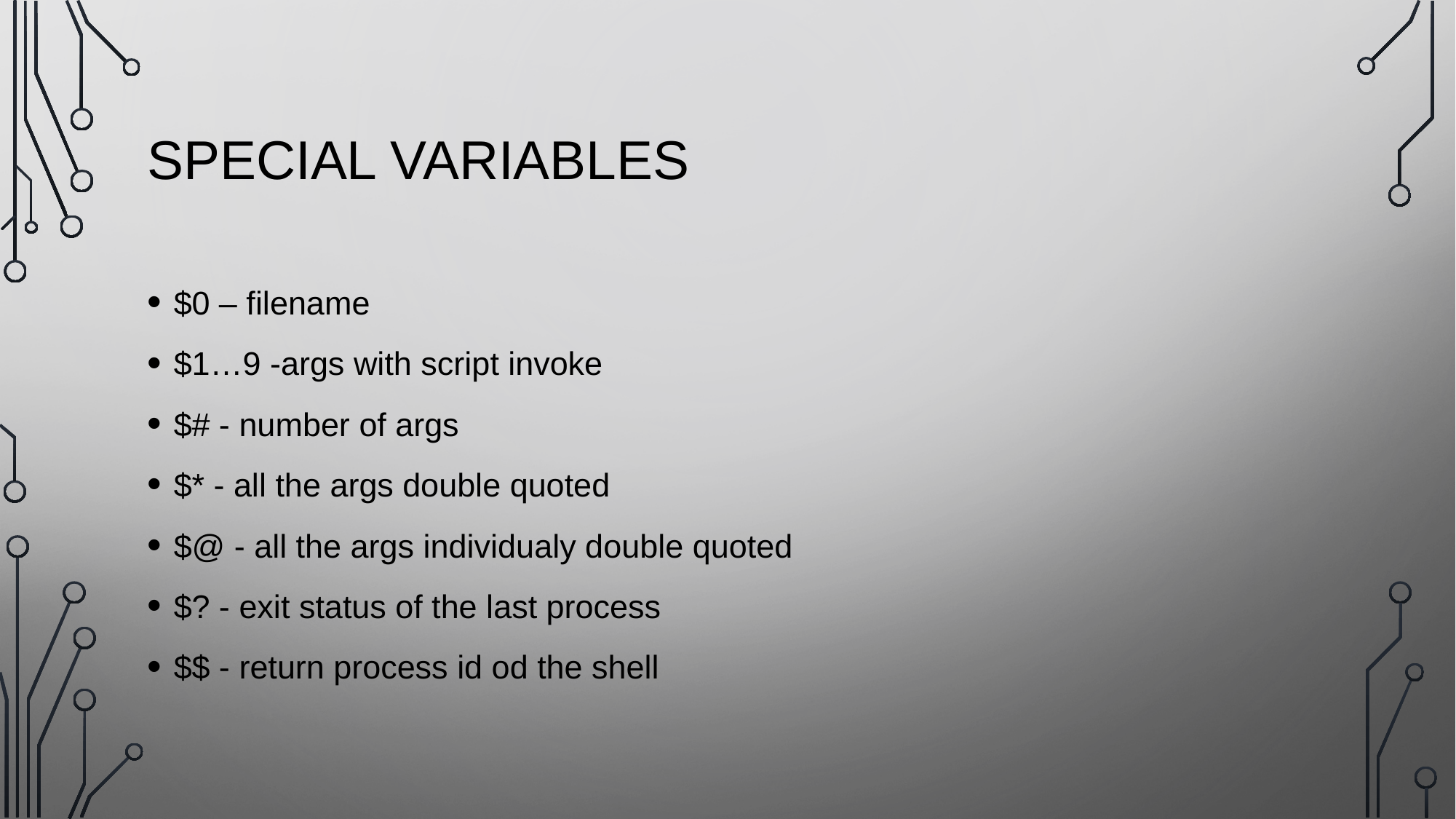

# Special Variables
$0 – filename
$1…9 -args with script invoke
$# - number of args
$* - all the args double quoted
$@ - all the args individualy double quoted
$? - exit status of the last process
$$ - return process id od the shell